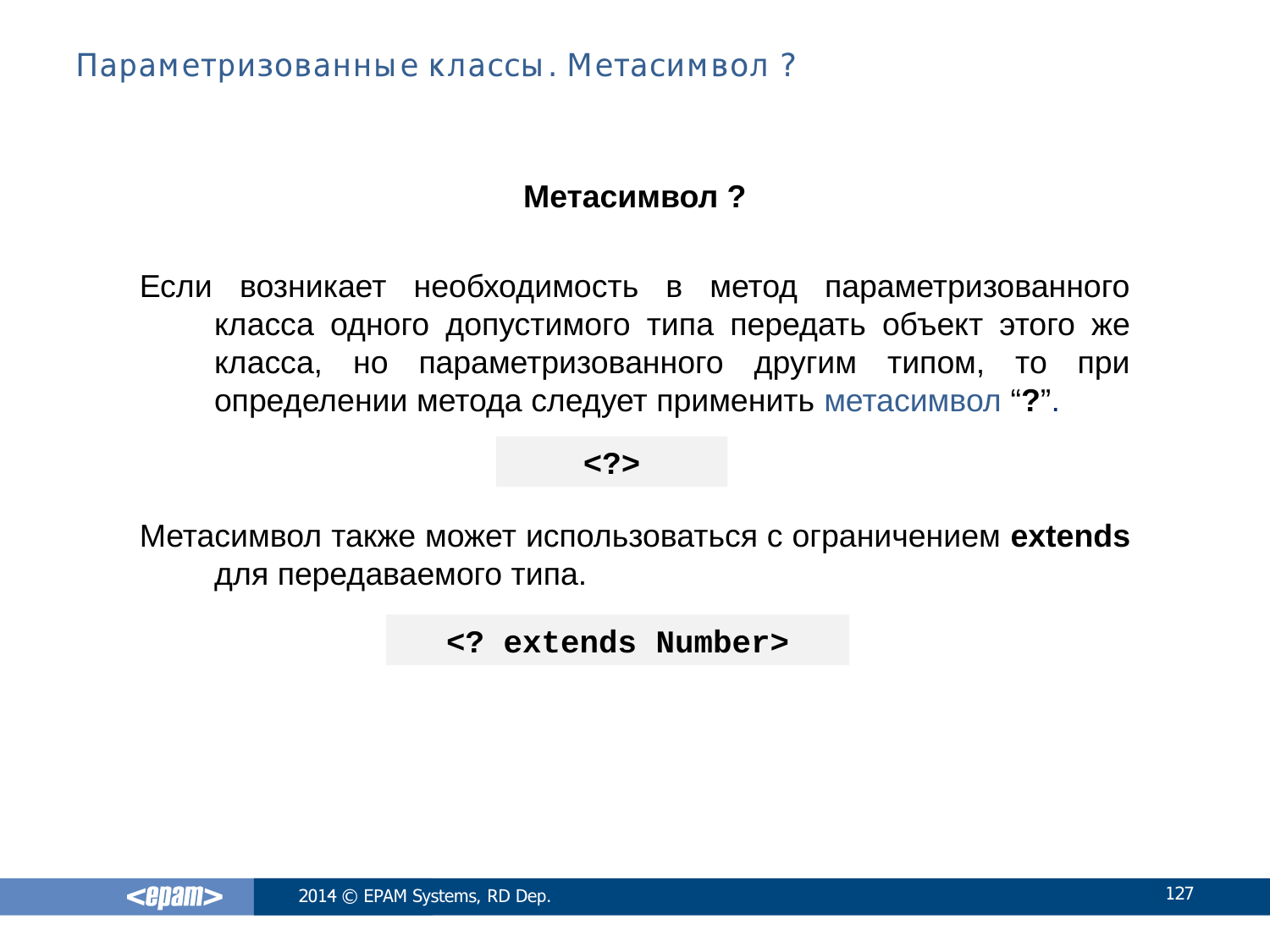

# Параметризованные классы. Метасимвол ?
Метасимвол ?

Если возникает необходимость в метод параметризованного класса одного допустимого типа передать объект этого же класса, но параметризованного другим типом, то при определении метода следует применить метасимвол “?”.

Метасимвол также может использоваться с ограничением extends для передаваемого типа.

<?>
<? extends Number>
127
2014 © EPAM Systems, RD Dep.